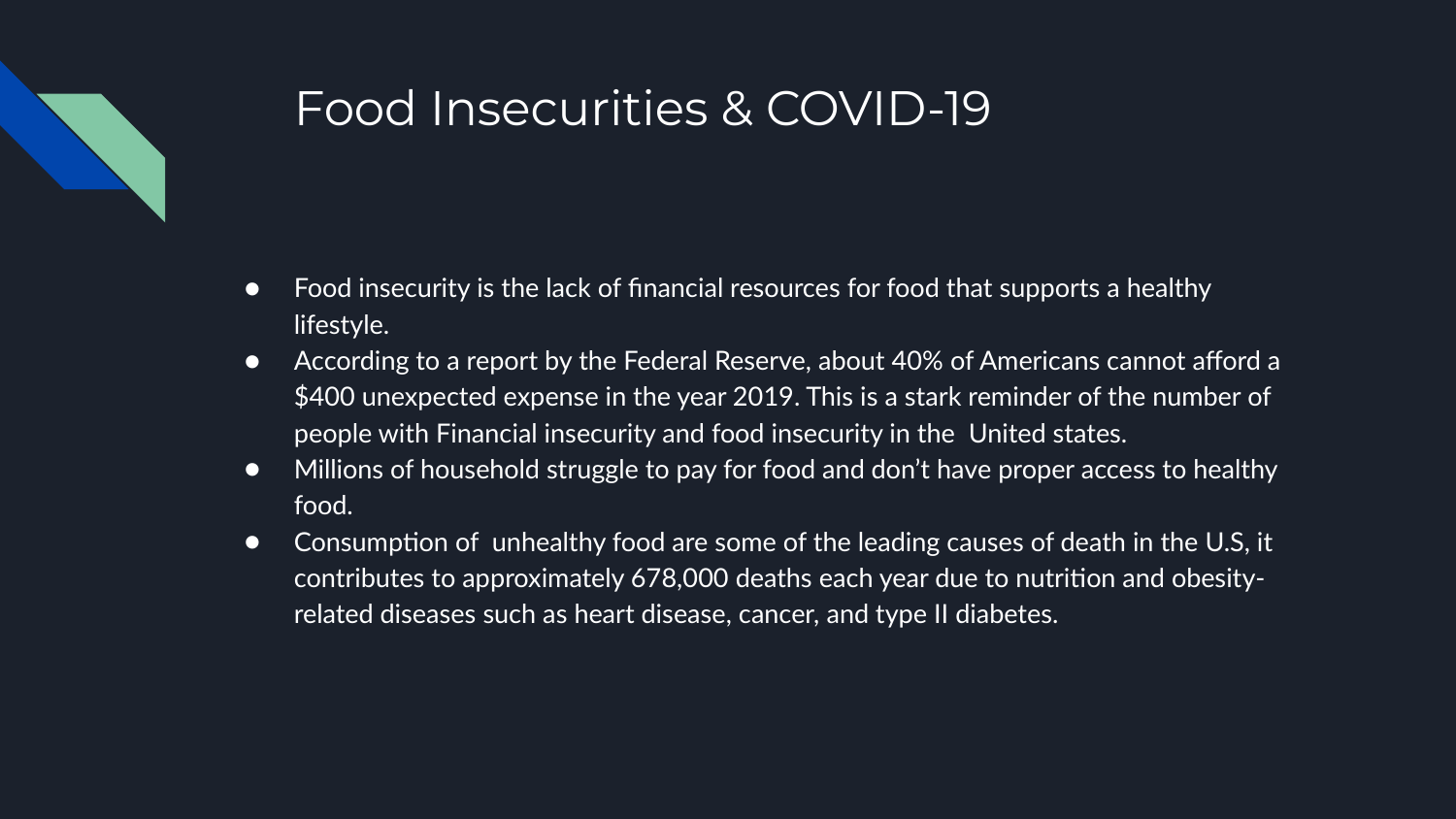

# Food Insecurities & COVID-19
Food insecurity is the lack of financial resources for food that supports a healthy lifestyle.
According to a report by the Federal Reserve, about 40% of Americans cannot afford a $400 unexpected expense in the year 2019. This is a stark reminder of the number of people with Financial insecurity and food insecurity in the  United states.
Millions of household struggle to pay for food and don’t have proper access to healthy food.
Consumption of  unhealthy food are some of the leading causes of death in the U.S, it contributes to approximately 678,000 deaths each year due to nutrition and obesity-related diseases such as heart disease, cancer, and type II diabetes.